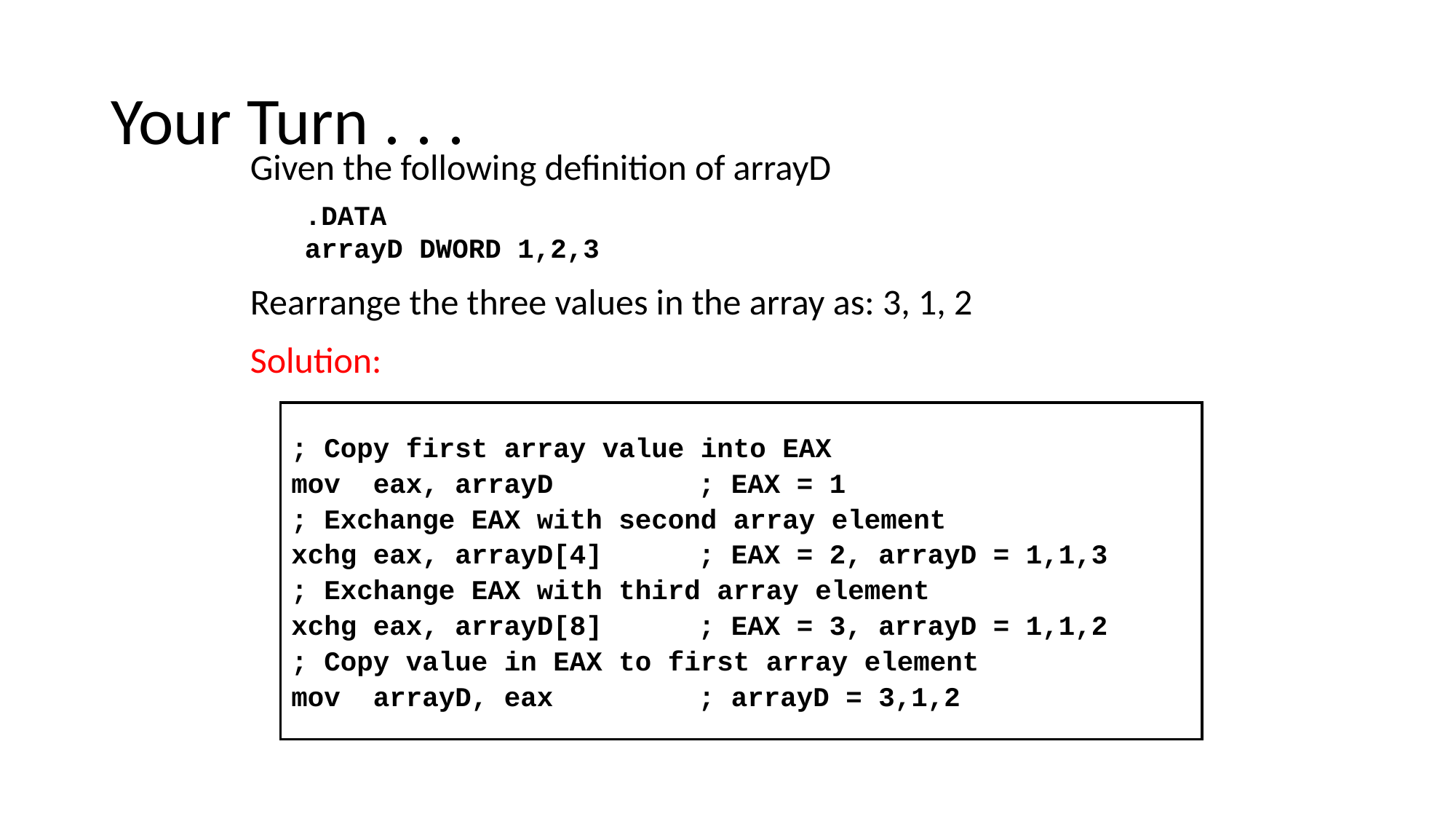

# Your Turn . . .
Given the following definition of arrayD
.DATA
arrayD DWORD 1,2,3
Rearrange the three values in the array as: 3, 1, 2
Solution:
; Copy first array value into EAX
mov  eax, arrayD	; EAX = 1
; Exchange EAX with second array element
xchg eax, arrayD[4]	; EAX = 2, arrayD = 1,1,3
; Exchange EAX with third array element
xchg eax, arrayD[8]	; EAX = 3, arrayD = 1,1,2
; Copy value in EAX to first array element
mov  arrayD, eax	; arrayD = 3,1,2